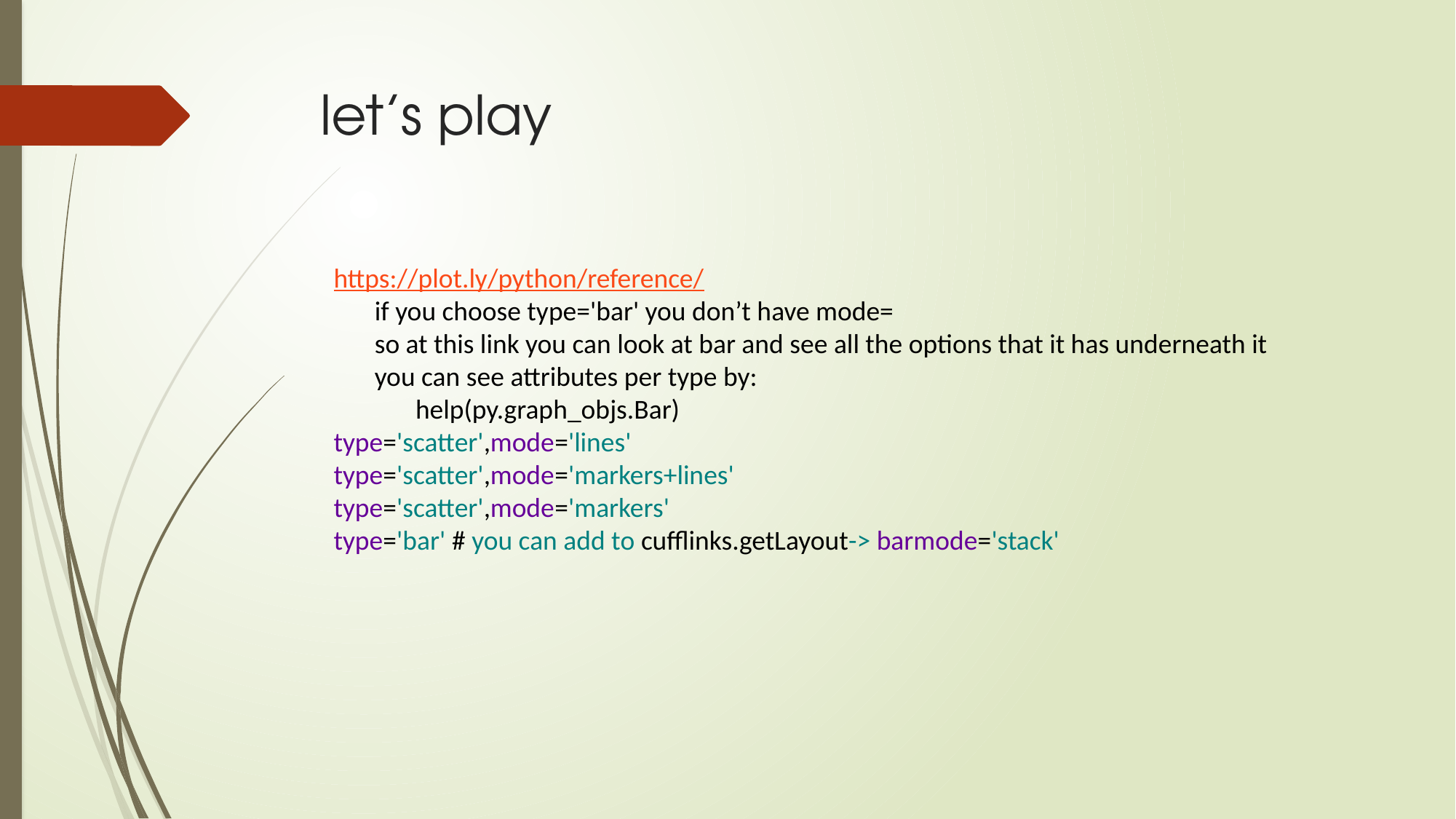

# let’s play
https://plot.ly/python/reference/
if you choose type='bar' you don’t have mode=
so at this link you can look at bar and see all the options that it has underneath it
you can see attributes per type by:
help(py.graph_objs.Bar)
type='scatter',mode='lines'
type='scatter',mode='markers+lines'
type='scatter',mode='markers'
type='bar' # you can add to cufflinks.getLayout-> barmode='stack'